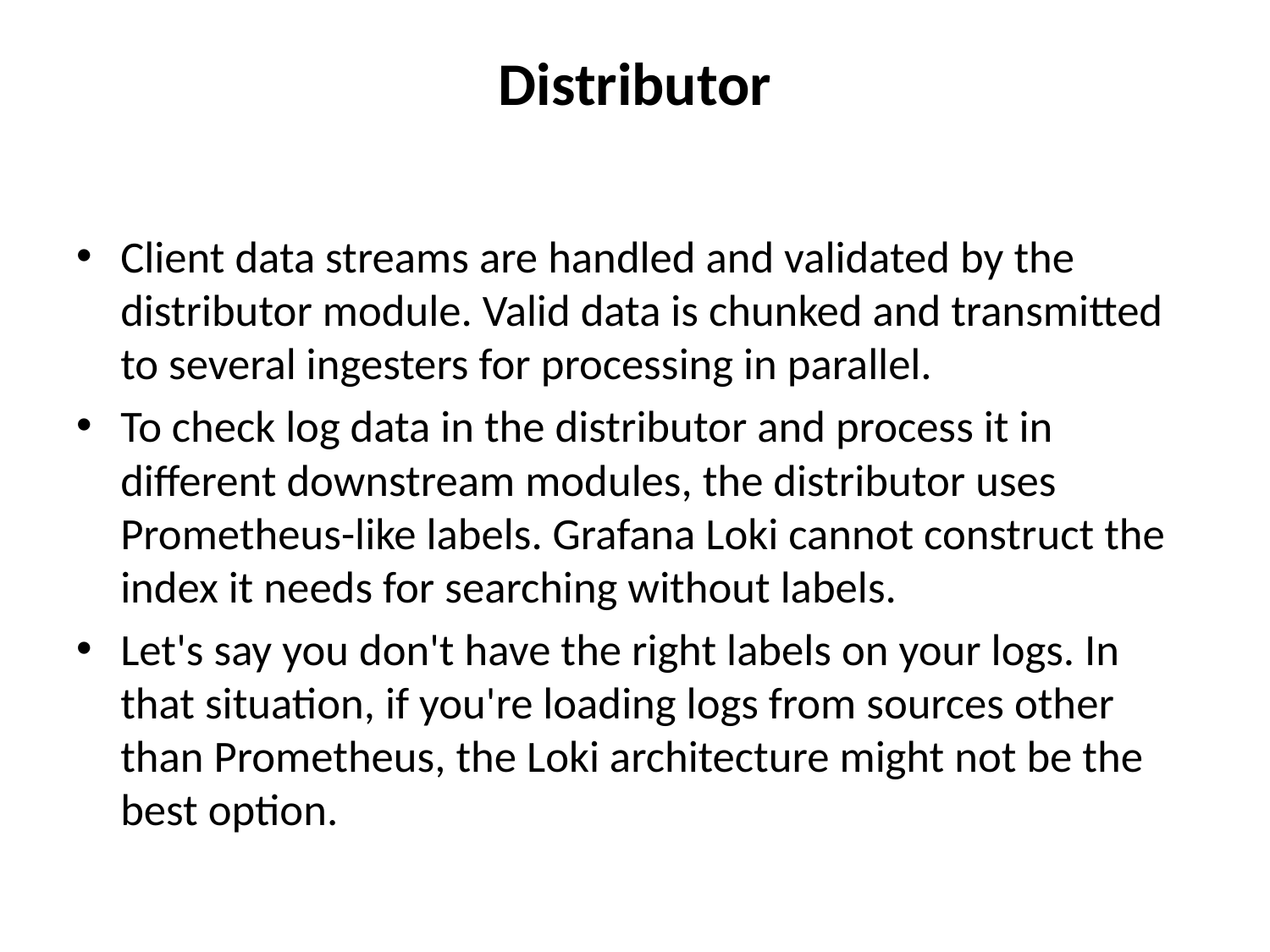

# Distributor
Client data streams are handled and validated by the distributor module. Valid data is chunked and transmitted to several ingesters for processing in parallel.
To check log data in the distributor and process it in different downstream modules, the distributor uses Prometheus-like labels. Grafana Loki cannot construct the index it needs for searching without labels.
Let's say you don't have the right labels on your logs. In that situation, if you're loading logs from sources other than Prometheus, the Loki architecture might not be the best option.